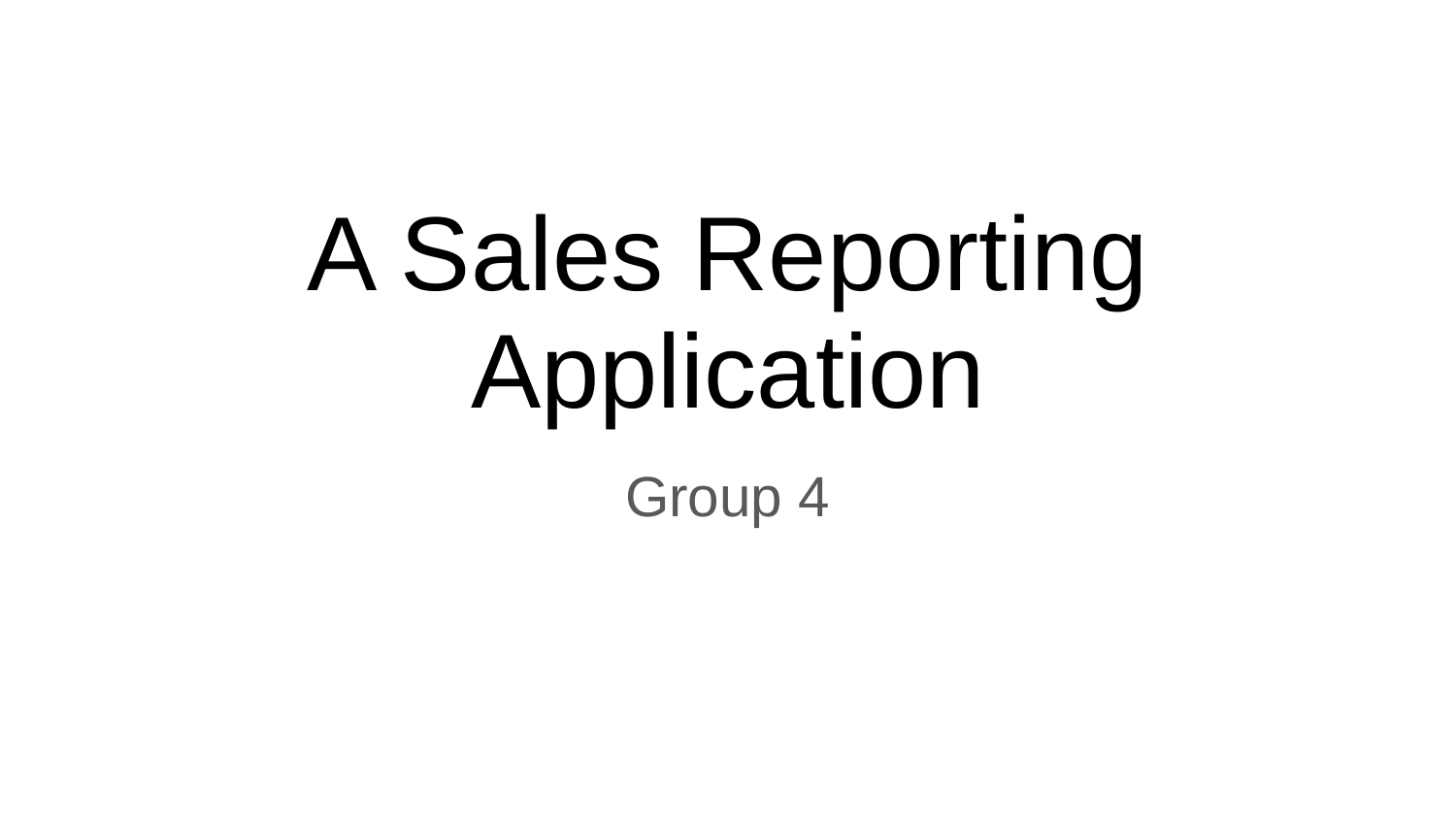

# A Sales Reporting Application
Group 4